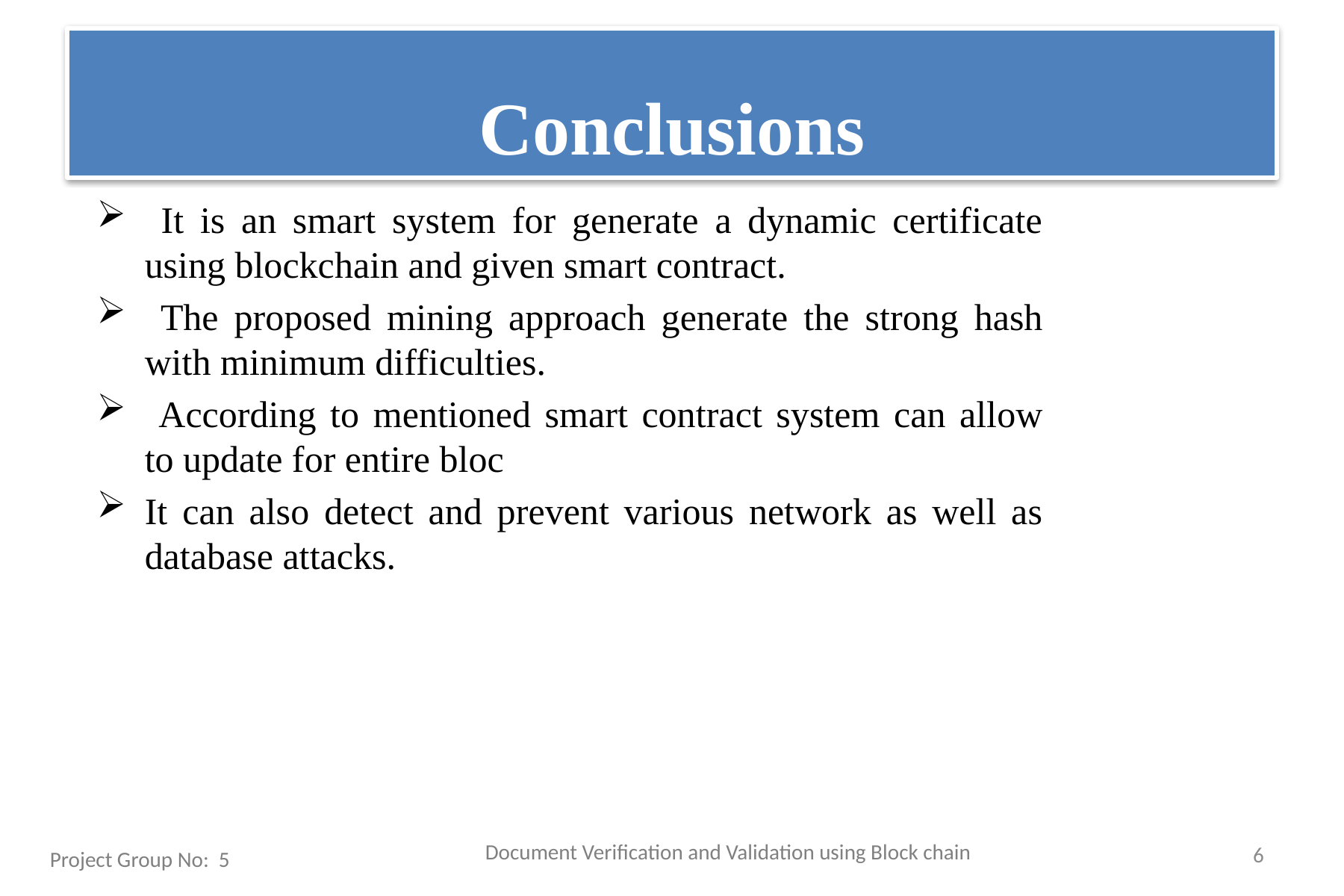

# Conclusions
 It is an smart system for generate a dynamic certificate using blockchain and given smart contract.
 The proposed mining approach generate the strong hash with minimum difficulties.
 According to mentioned smart contract system can allow to update for entire bloc
It can also detect and prevent various network as well as database attacks.

6
Document Verification and Validation using Block chain

Project Group No:  5